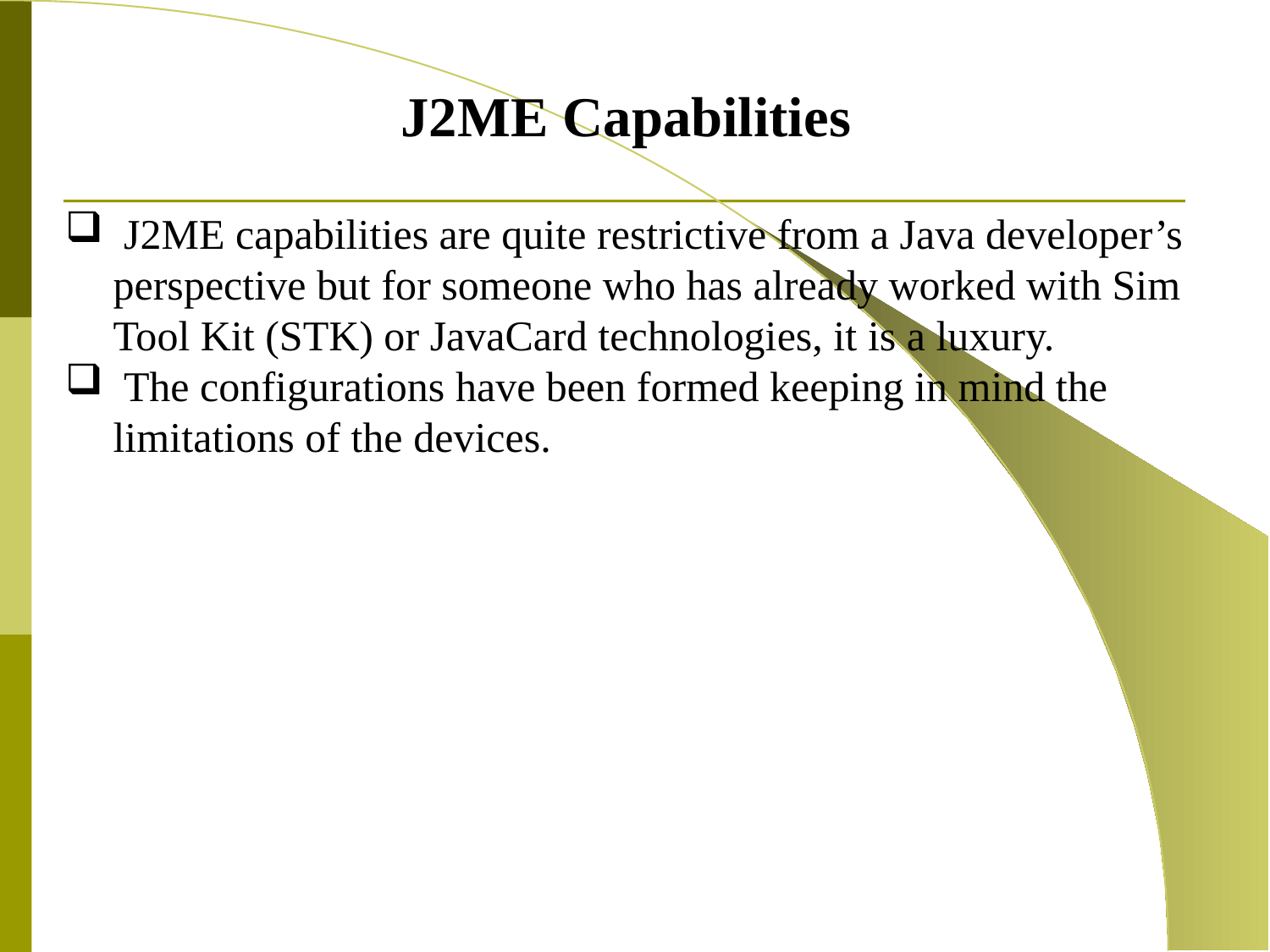

J2ME Capabilities
 J2ME capabilities are quite restrictive from a Java developer’s perspective but for someone who has already worked with Sim Tool Kit (STK) or JavaCard technologies, it is a luxury.
 The configurations have been formed keeping in mind the limitations of the devices.